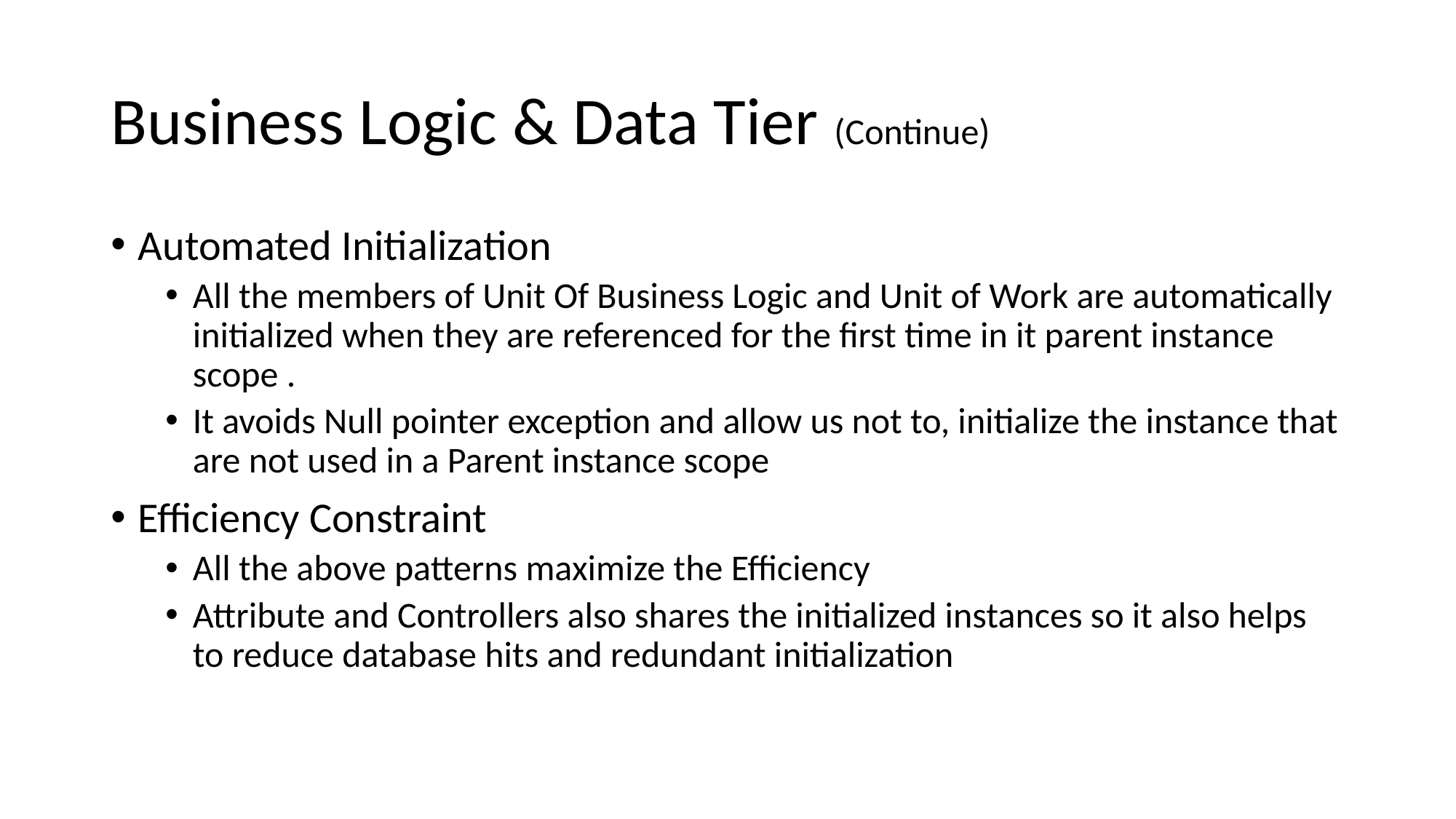

# Business Logic & Data Tier (Continue)
Automated Initialization
All the members of Unit Of Business Logic and Unit of Work are automatically initialized when they are referenced for the first time in it parent instance scope .
It avoids Null pointer exception and allow us not to, initialize the instance that are not used in a Parent instance scope
Efficiency Constraint
All the above patterns maximize the Efficiency
Attribute and Controllers also shares the initialized instances so it also helps to reduce database hits and redundant initialization